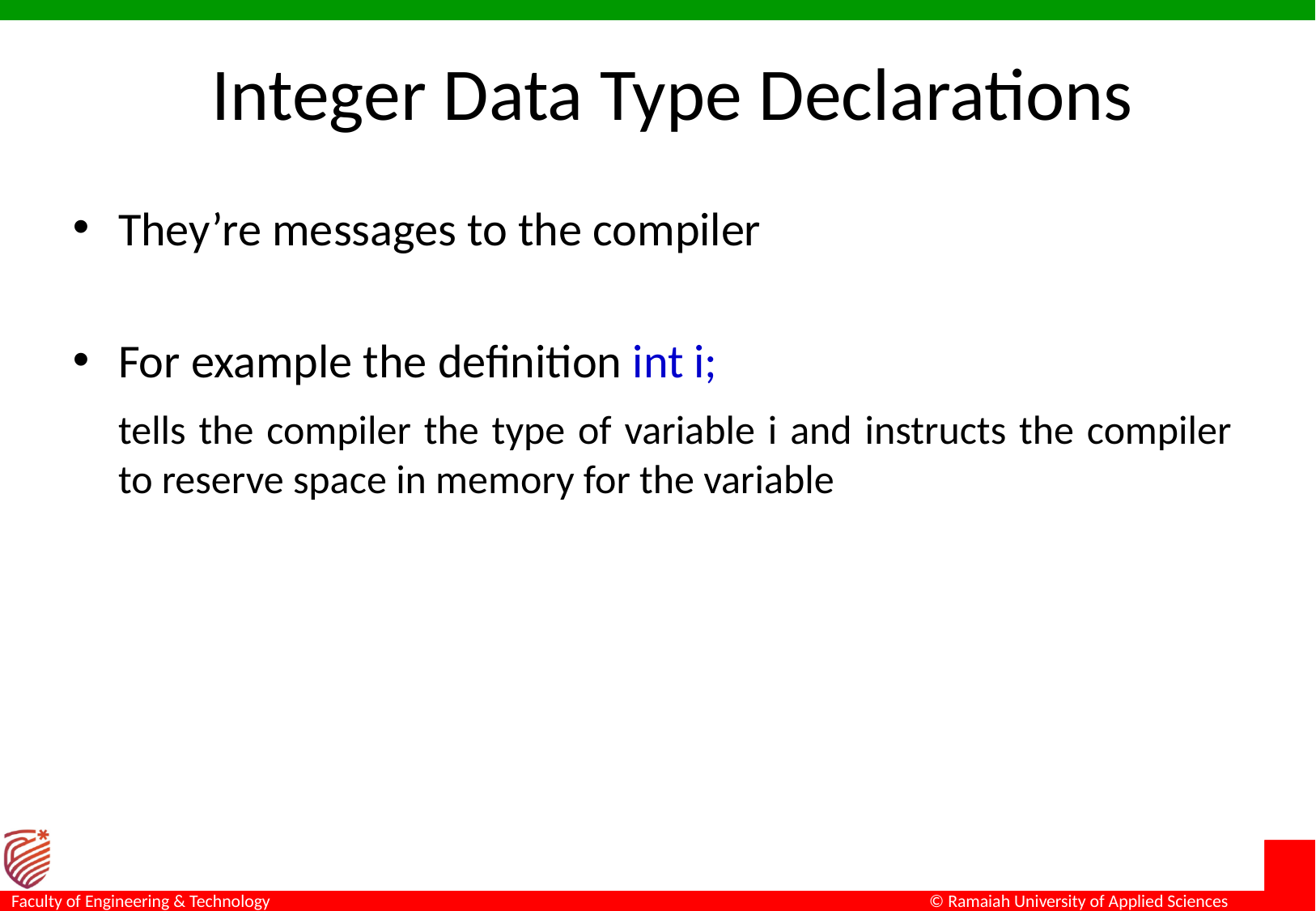

# Integer Data Type Declarations
They’re messages to the compiler

For example the definition int i;
	tells the compiler the type of variable i and instructs the compiler to reserve space in memory for the variable